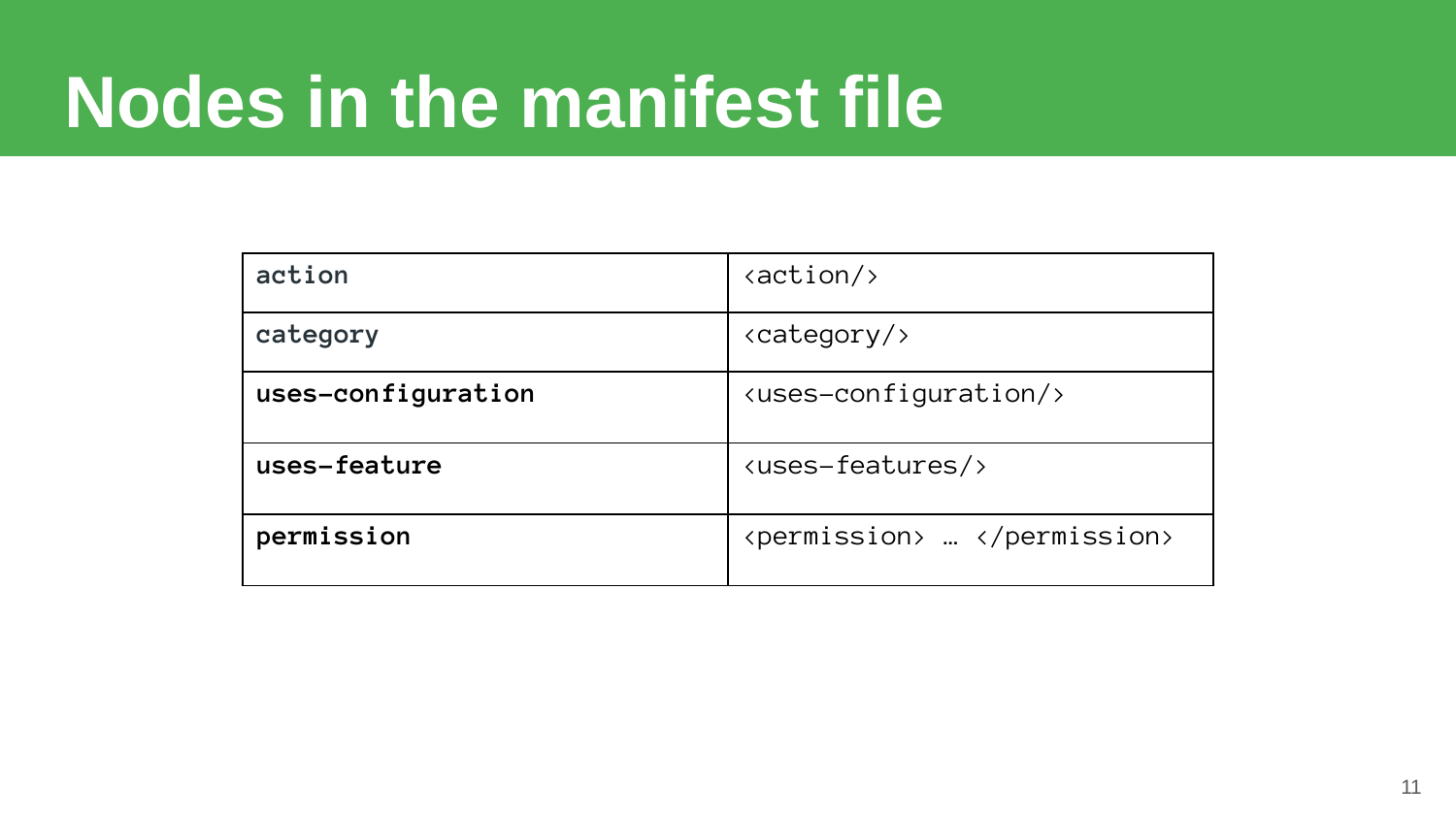

# Nodes in the manifest file
| action | <action/> |
| --- | --- |
| category | <category/> |
| uses-configuration | <uses-configuration/> |
| uses-feature | <uses-features/> |
| permission | <permission> … </permission> |
11